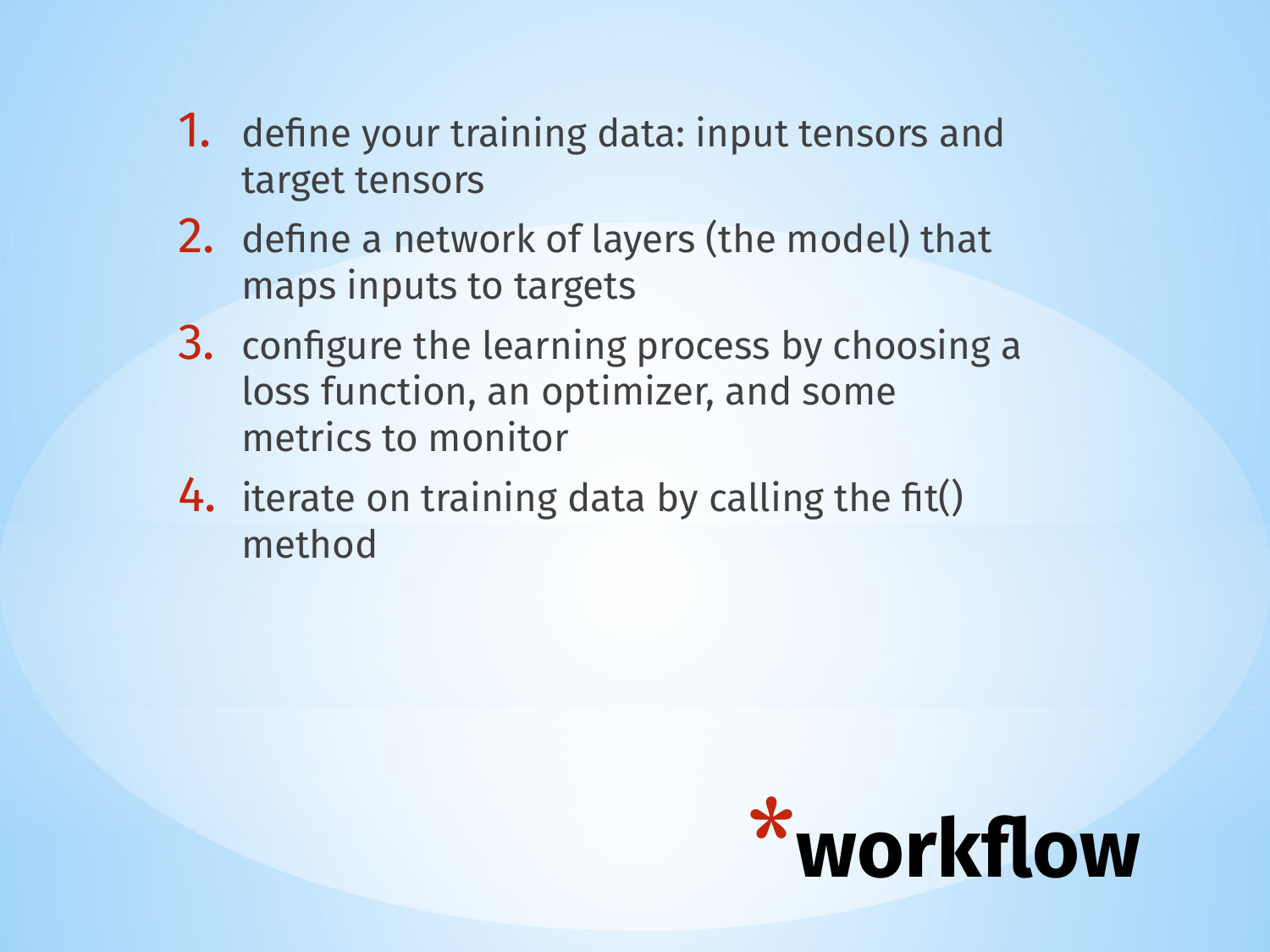

define your training data: input tensors and target tensors
define a network of layers (the model) that maps inputs to targets
configure the learning process by choosing a loss function, an optimizer, and some metrics to monitor
iterate on training data by calling the fit() method
# workflow